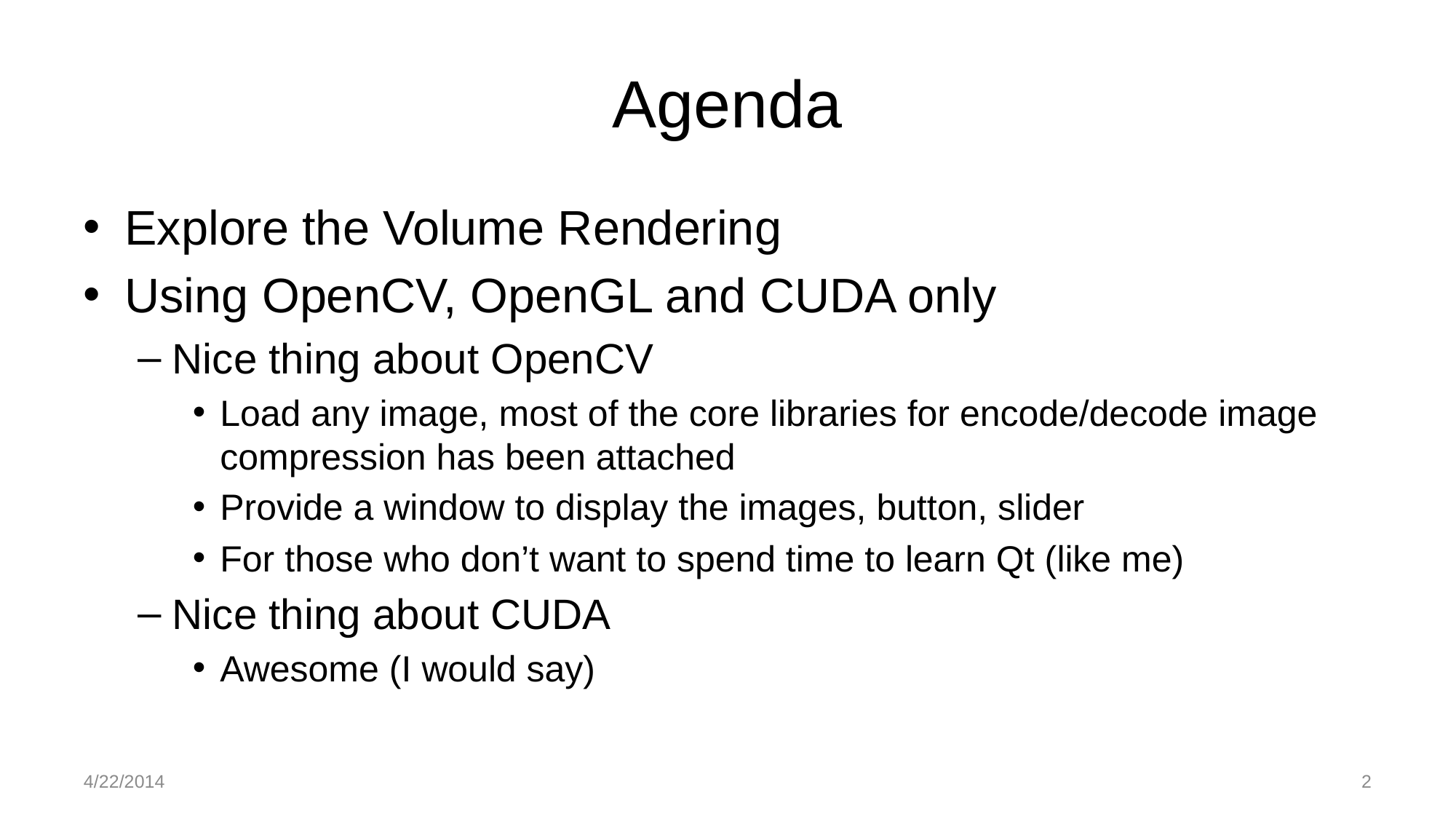

# Agenda
Explore the Volume Rendering
Using OpenCV, OpenGL and CUDA only
Nice thing about OpenCV
Load any image, most of the core libraries for encode/decode image compression has been attached
Provide a window to display the images, button, slider
For those who don’t want to spend time to learn Qt (like me)
Nice thing about CUDA
Awesome (I would say)
4/22/2014

2